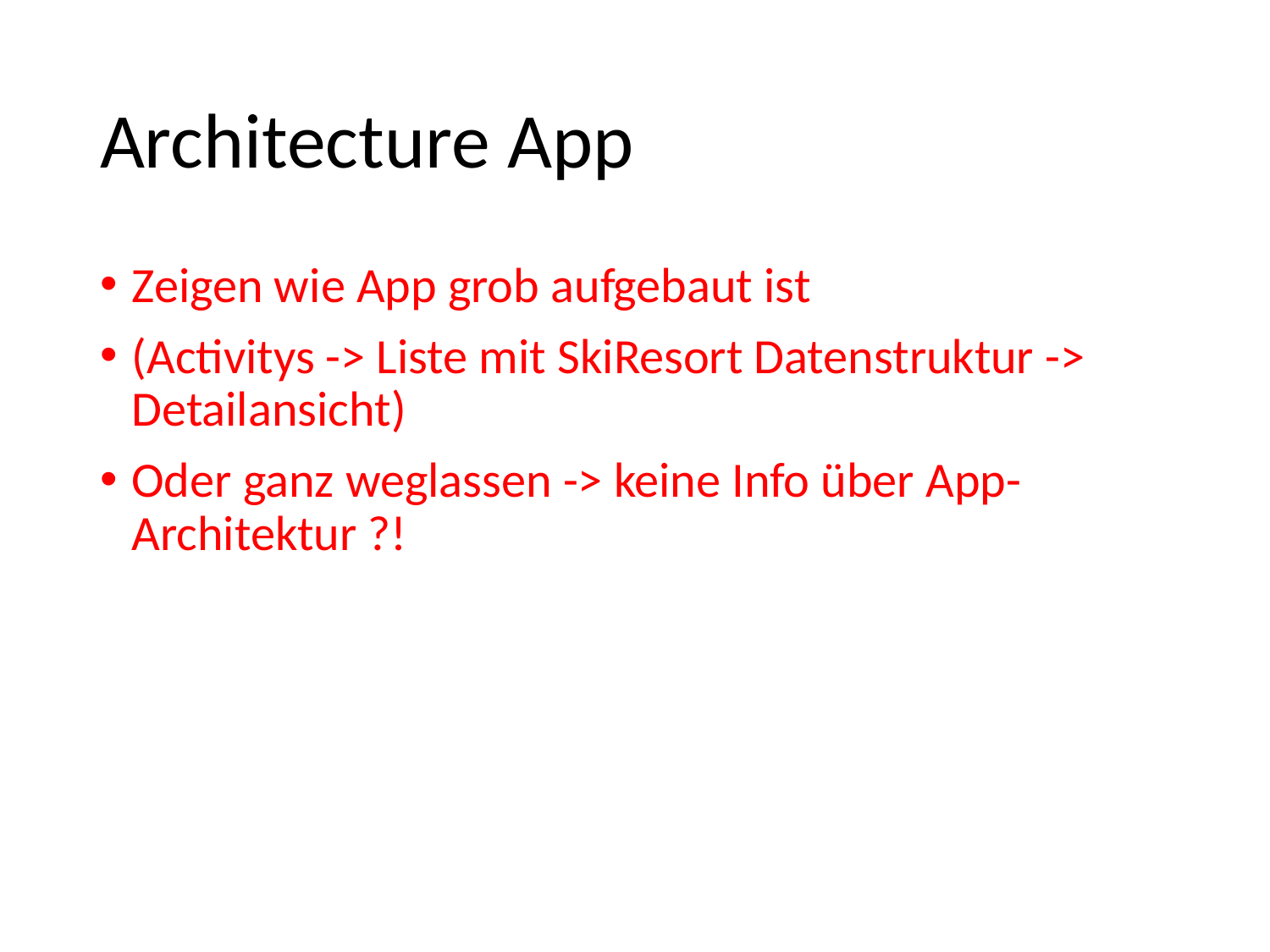

# Architecture App
Zeigen wie App grob aufgebaut ist
(Activitys -> Liste mit SkiResort Datenstruktur -> Detailansicht)
Oder ganz weglassen -> keine Info über App-Architektur ?!